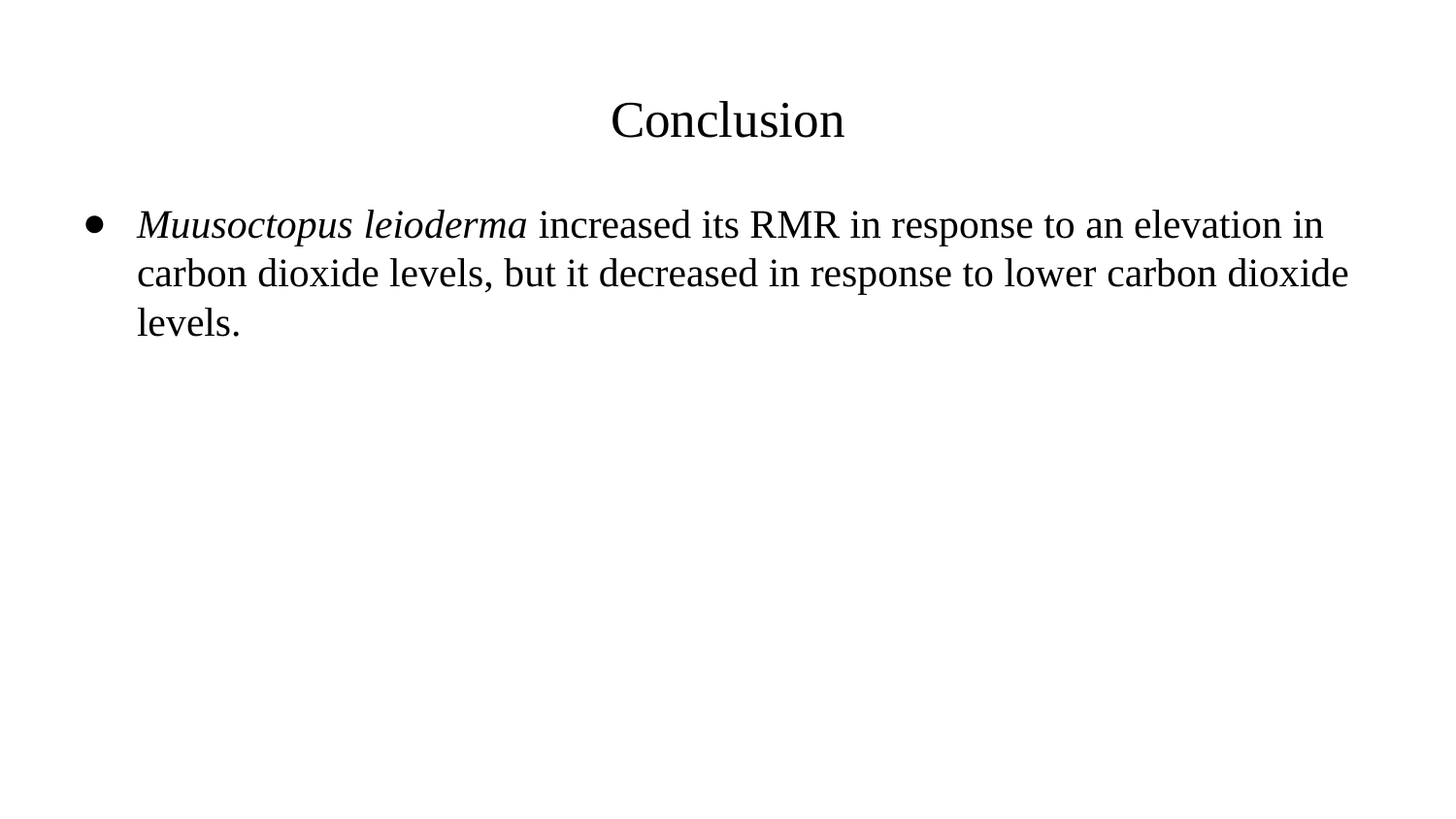

# Conclusion
Muusoctopus leioderma increased its RMR in response to an elevation in carbon dioxide levels, but it decreased in response to lower carbon dioxide levels.